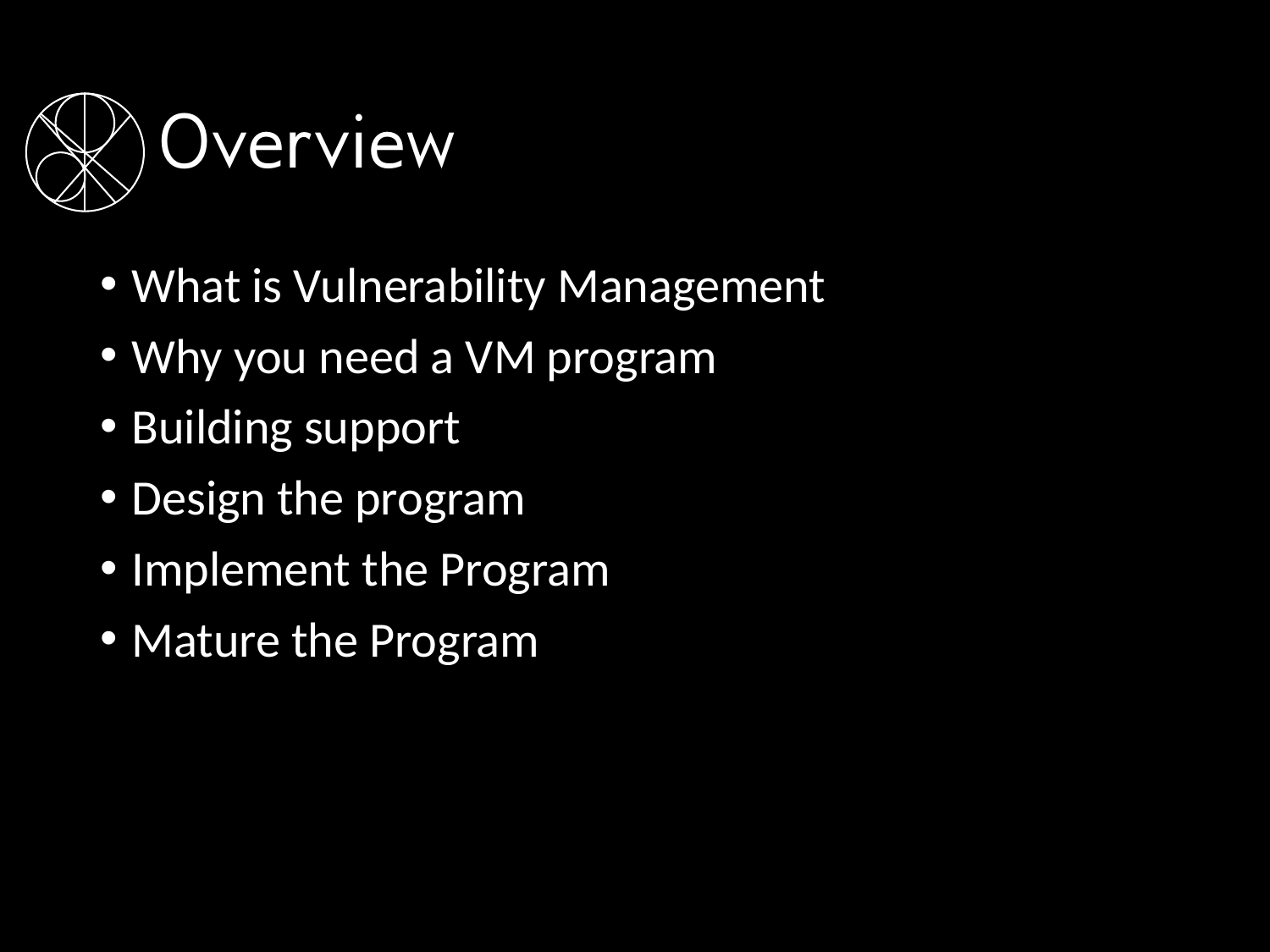

# Overview

What is Vulnerability Management
Why you need a VM program
Building support
Design the program
Implement the Program
Mature the Program